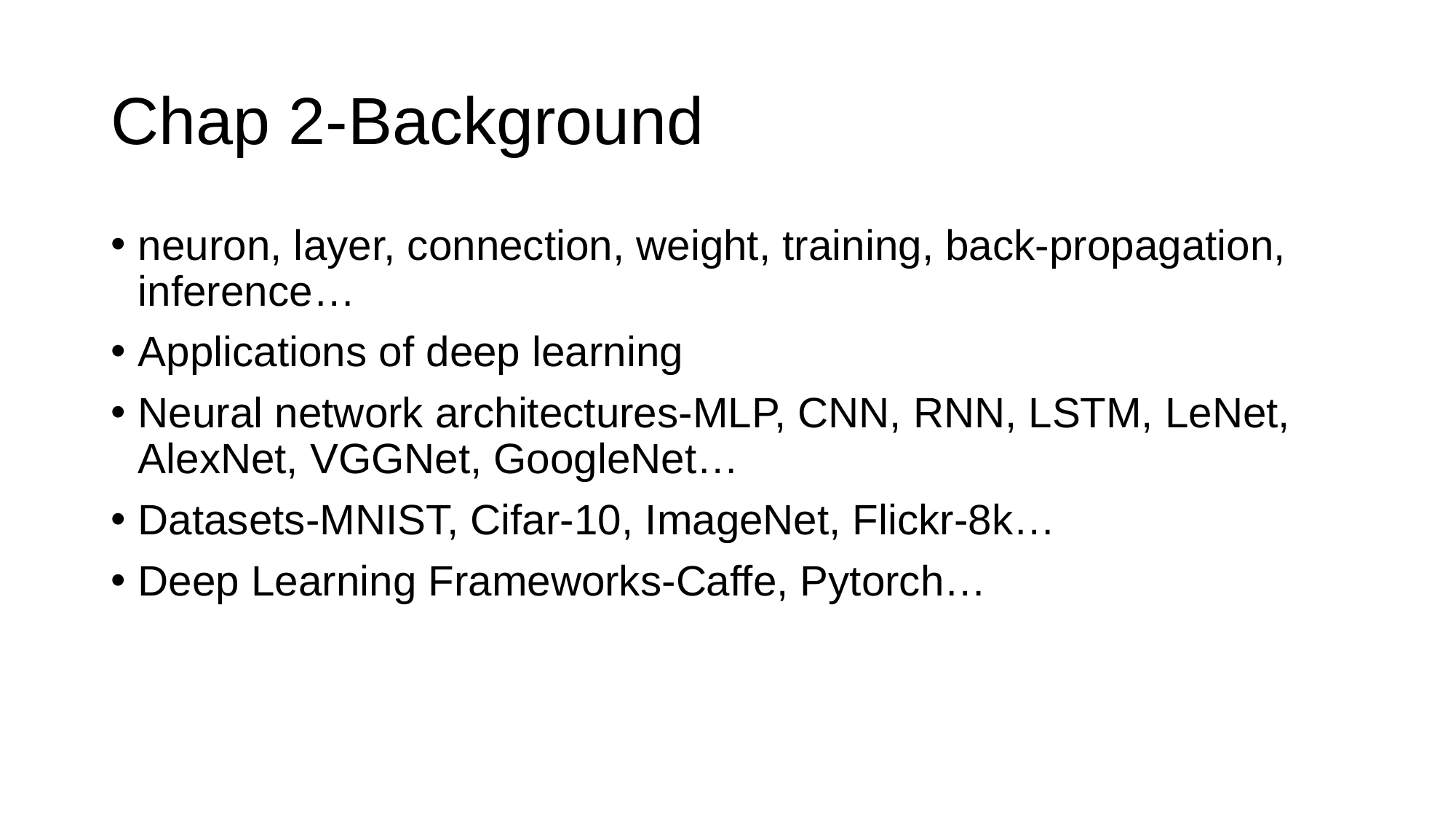

# Chap 2-Background
neuron, layer, connection, weight, training, back-propagation, inference…
Applications of deep learning
Neural network architectures-MLP, CNN, RNN, LSTM, LeNet, AlexNet, VGGNet, GoogleNet…
Datasets-MNIST, Cifar-10, ImageNet, Flickr-8k…
Deep Learning Frameworks-Caffe, Pytorch…